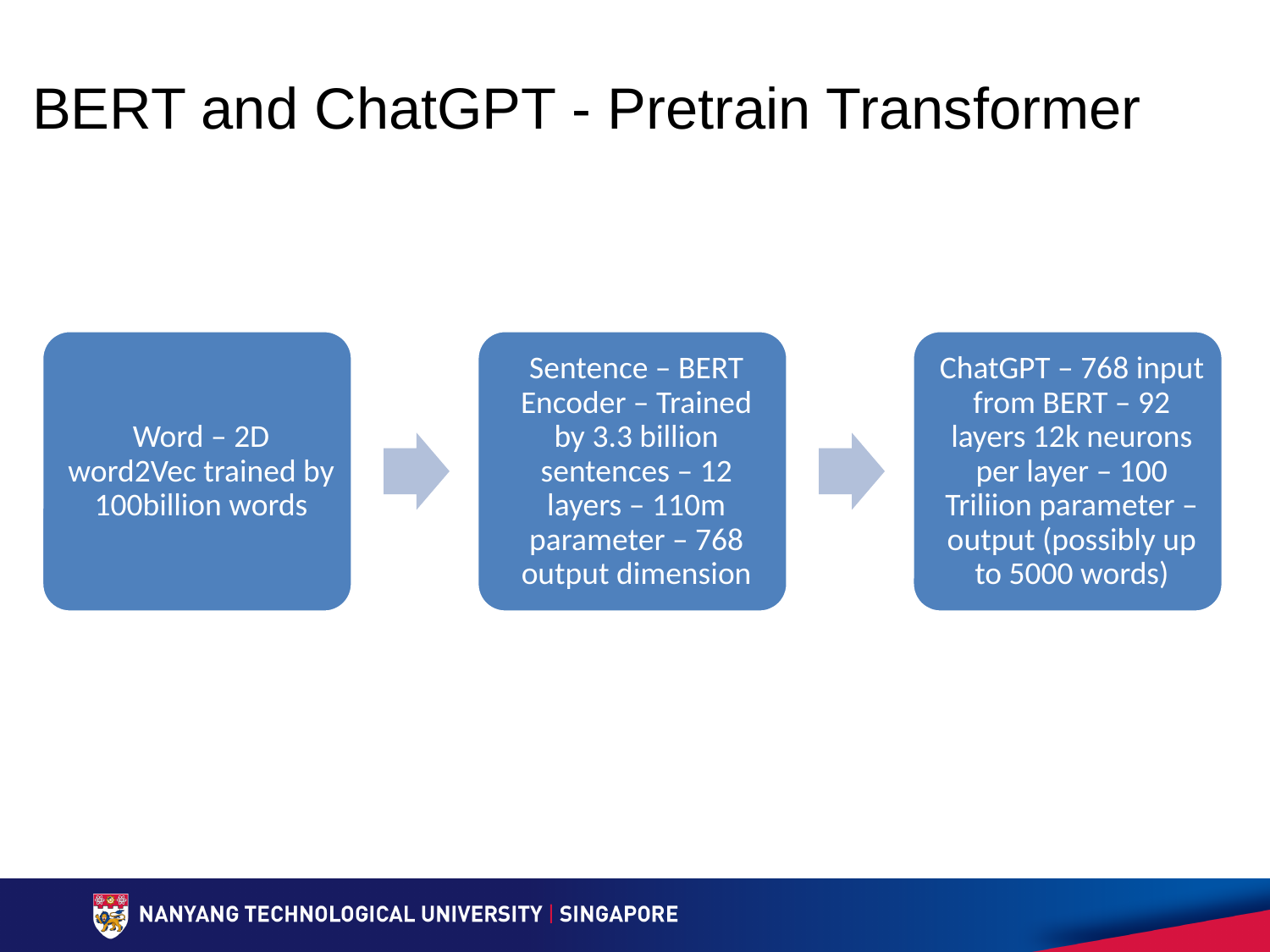

# BERT and ChatGPT - Pretrain Transformer
Word – 2D word2Vec trained by 100billion words

Sentence – BERT Encoder – Trained by 3.3 billion sentences – 12 layers – 110m parameter – 768 output dimension

ChatGPT – 768 input from BERT – 92 layers 12k neurons per layer – 100 Triliion parameter – output (possibly up to 5000 words)